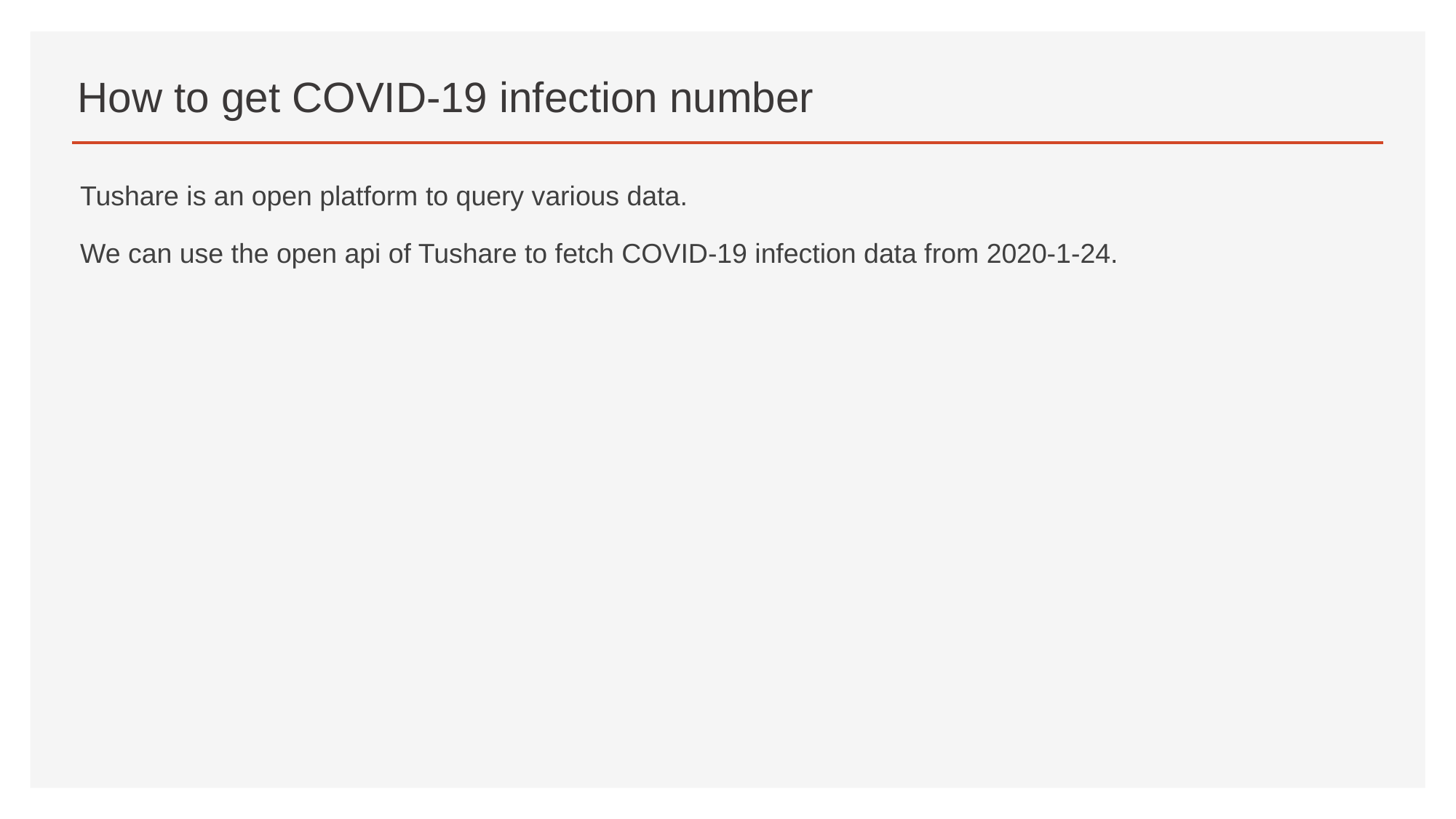

# How to get COVID-19 infection number
Tushare is an open platform to query various data.
We can use the open api of Tushare to fetch COVID-19 infection data from 2020-1-24.